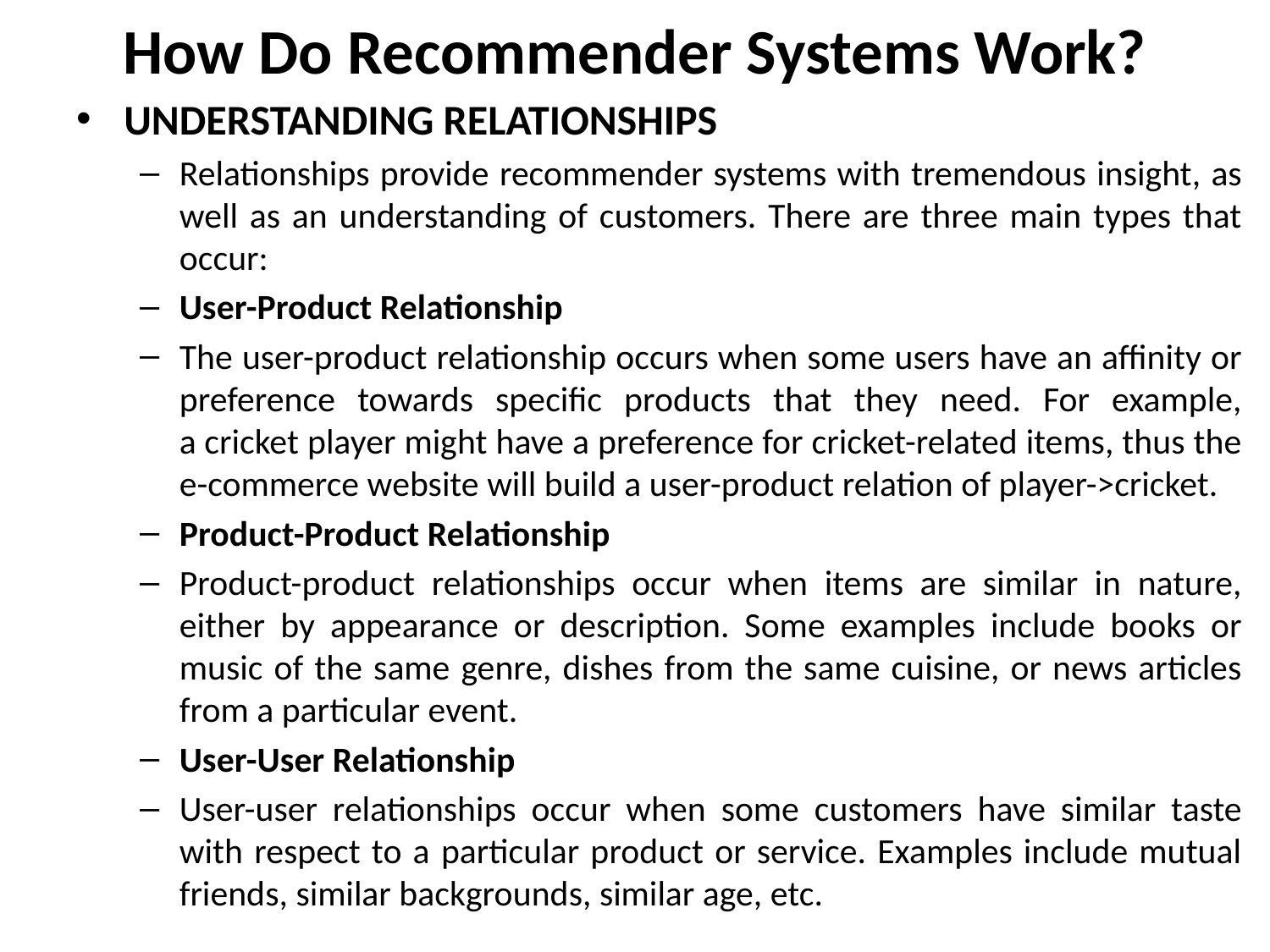

# How Do Recommender Systems Work?
UNDERSTANDING RELATIONSHIPS
Relationships provide recommender systems with tremendous insight, as well as an understanding of customers. There are three main types that occur:
User-Product Relationship
The user-product relationship occurs when some users have an affinity or preference towards specific products that they need. For example, a cricket player might have a preference for cricket-related items, thus the e-commerce website will build a user-product relation of player->cricket.
Product-Product Relationship
Product-product relationships occur when items are similar in nature, either by appearance or description. Some examples include books or music of the same genre, dishes from the same cuisine, or news articles from a particular event.
User-User Relationship
User-user relationships occur when some customers have similar taste with respect to a particular product or service. Examples include mutual friends, similar backgrounds, similar age, etc.